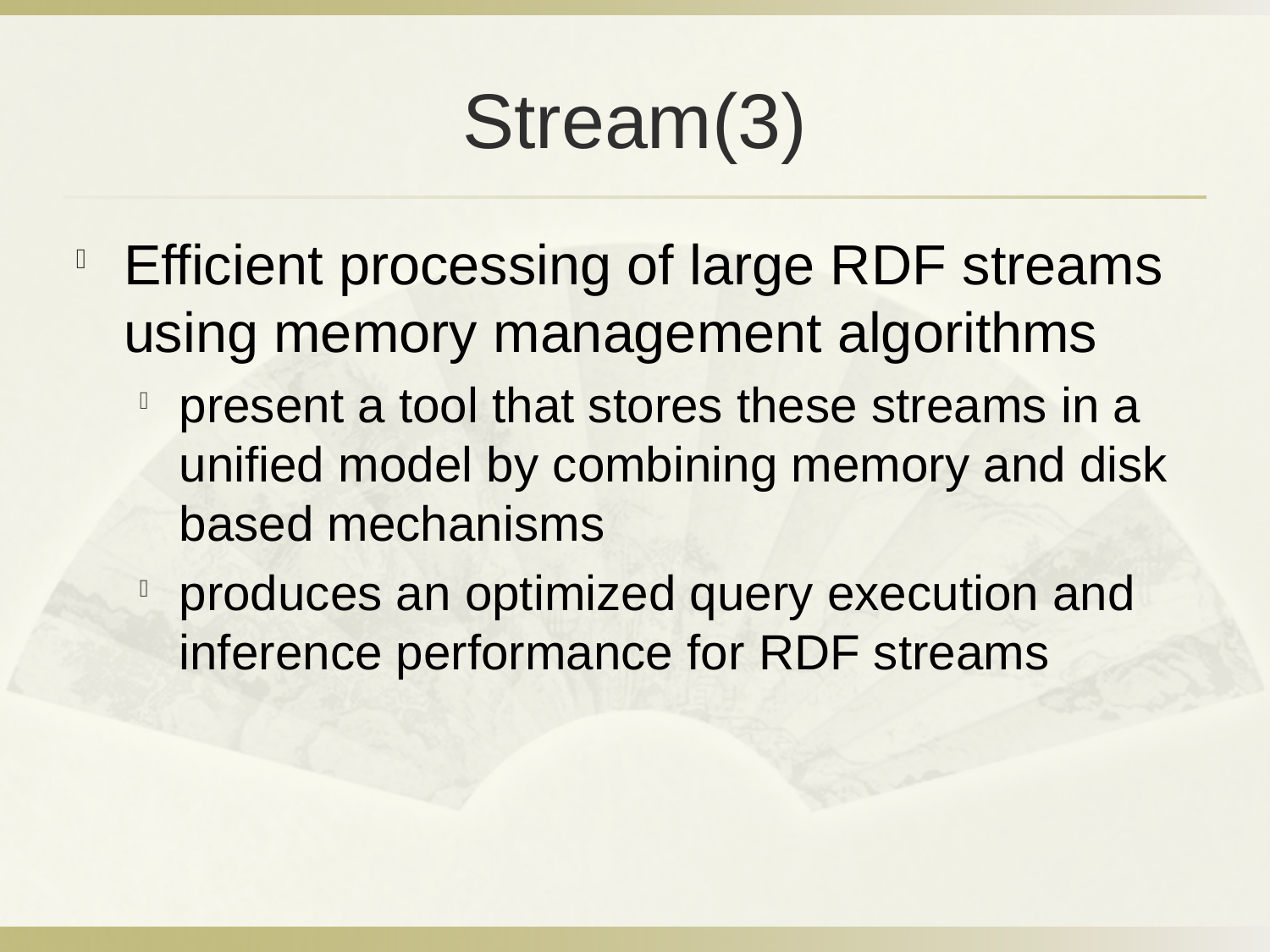

# Stream(3)
Efficient processing of large RDF streams using memory management algorithms
present a tool that stores these streams in a unified model by combining memory and disk based mechanisms
produces an optimized query execution and inference performance for RDF streams